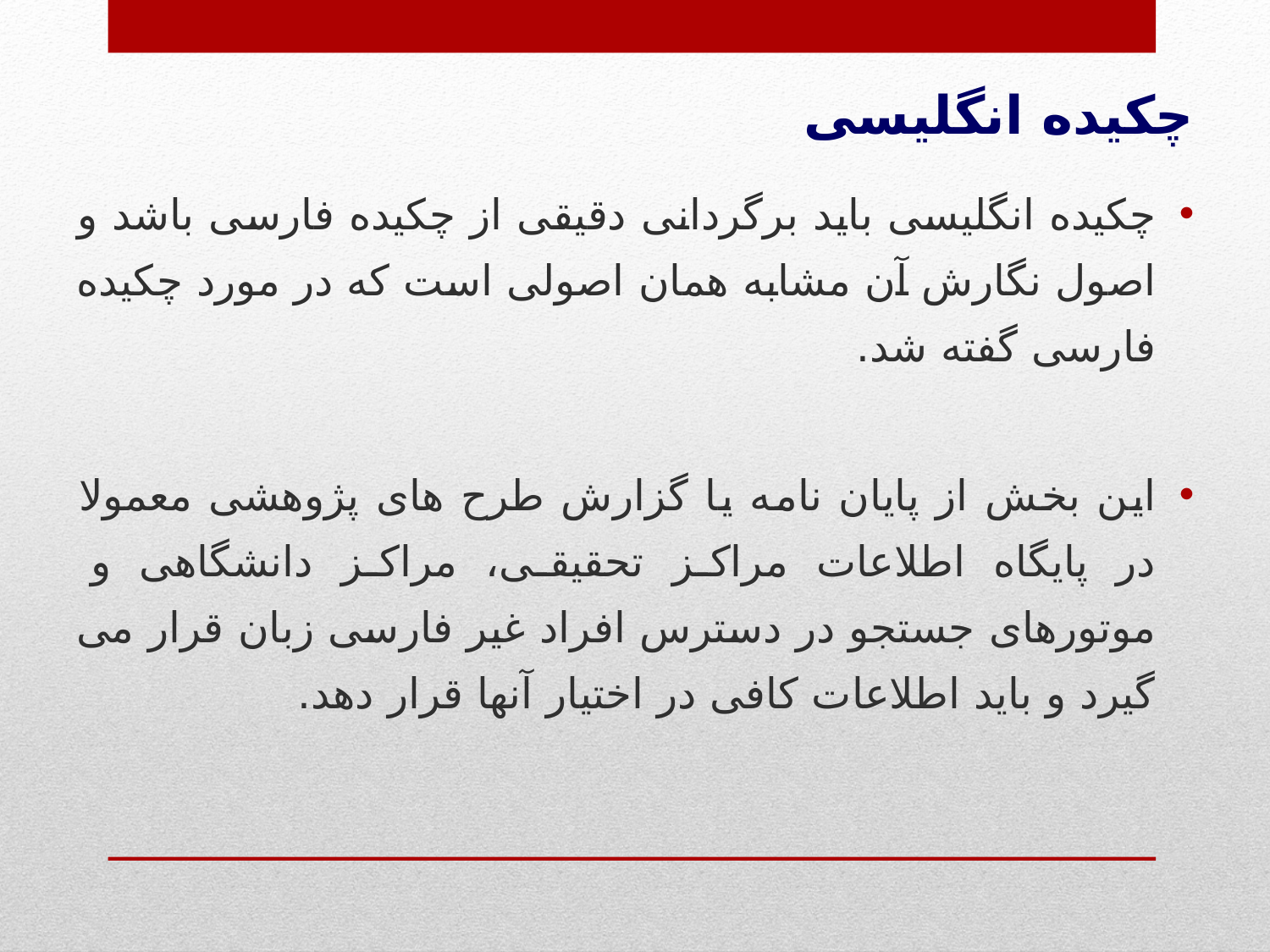

چکیده انگلیسی
چکیده انگلیسی باید برگردانی دقیقی از چکیده فارسی باشد و اصول نگارش آن مشابه همان اصولی است که در مورد چکیده فارسی گفته شد.

این بخش از پایان نامه یا گزارش طرح های پژوهشی معمولا در پایگاه اطلاعات مراکز تحقیقی، مراکز دانشگاهی و موتورهای جستجو در دسترس افراد غیر فارسی زبان قرار می گیرد و باید اطلاعات کافی در اختیار آنها قرار دهد.